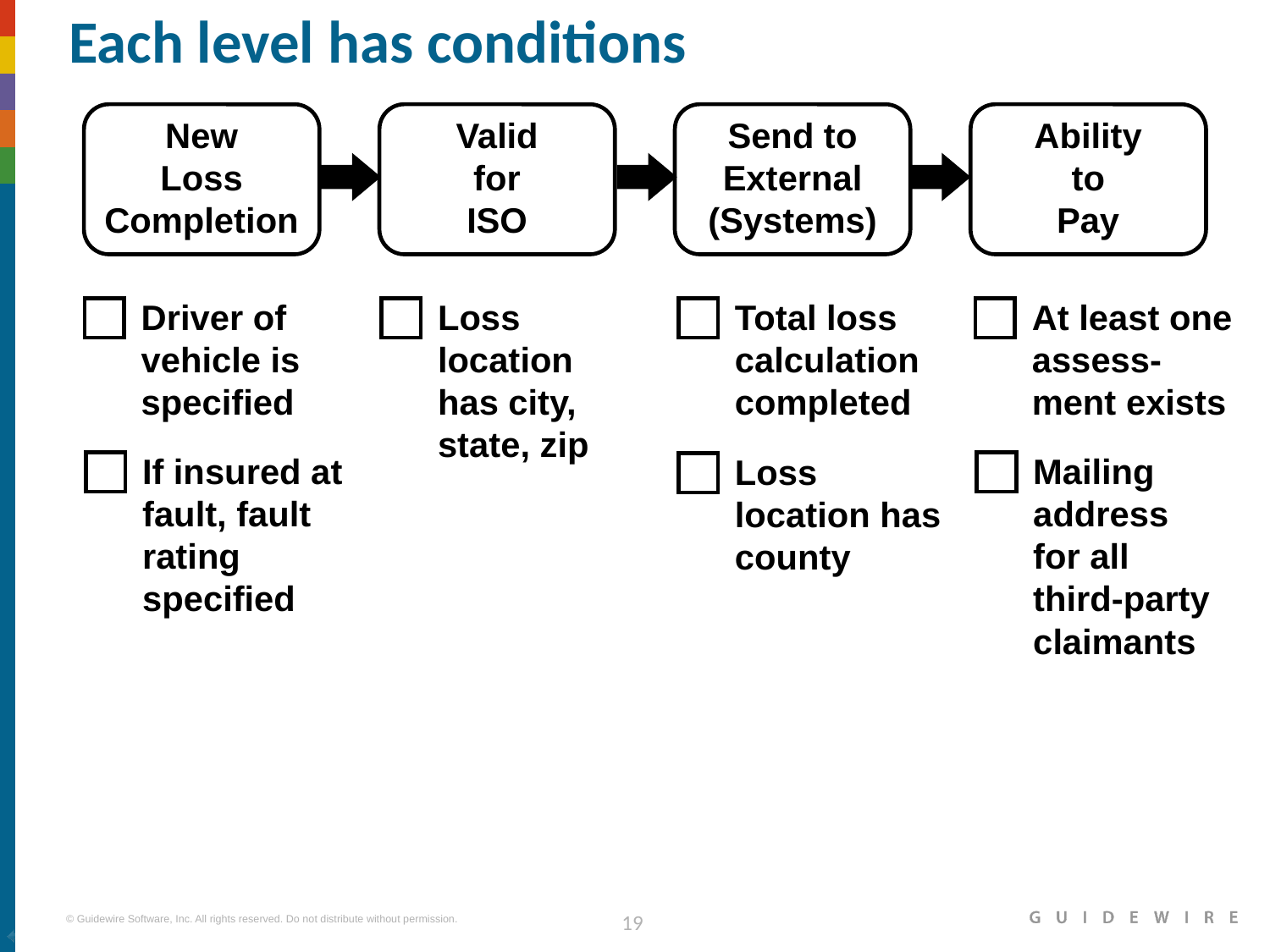

# Each level has conditions

New
Loss
Completion

Valid
for
ISO

Send to
External (Systems)

Ability
to
Pay

Driver of vehicle is specified
Loss location has city, state, zip
Total loss calculation completed
At least one assess-
ment exists

If insured at fault, fault rating specified
Mailing address
for all third-party claimants
Loss location has county

|EOS~019|